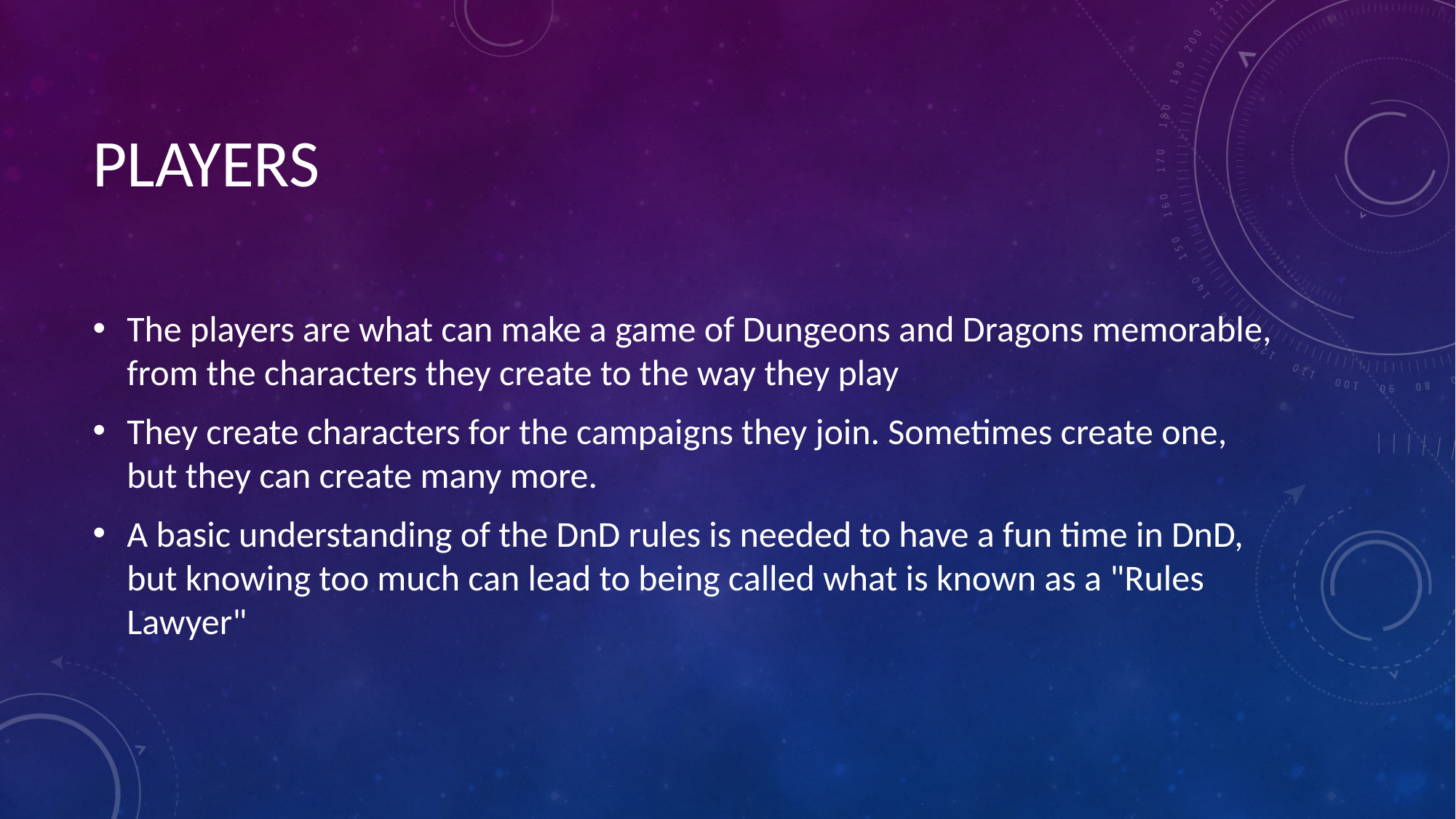

# Players
The players are what can make a game of Dungeons and Dragons memorable, from the characters they create to the way they play
They create characters for the campaigns they join. Sometimes create one, but they can create many more.
A basic understanding of the DnD rules is needed to have a fun time in DnD, but knowing too much can lead to being called what is known as a "Rules Lawyer"